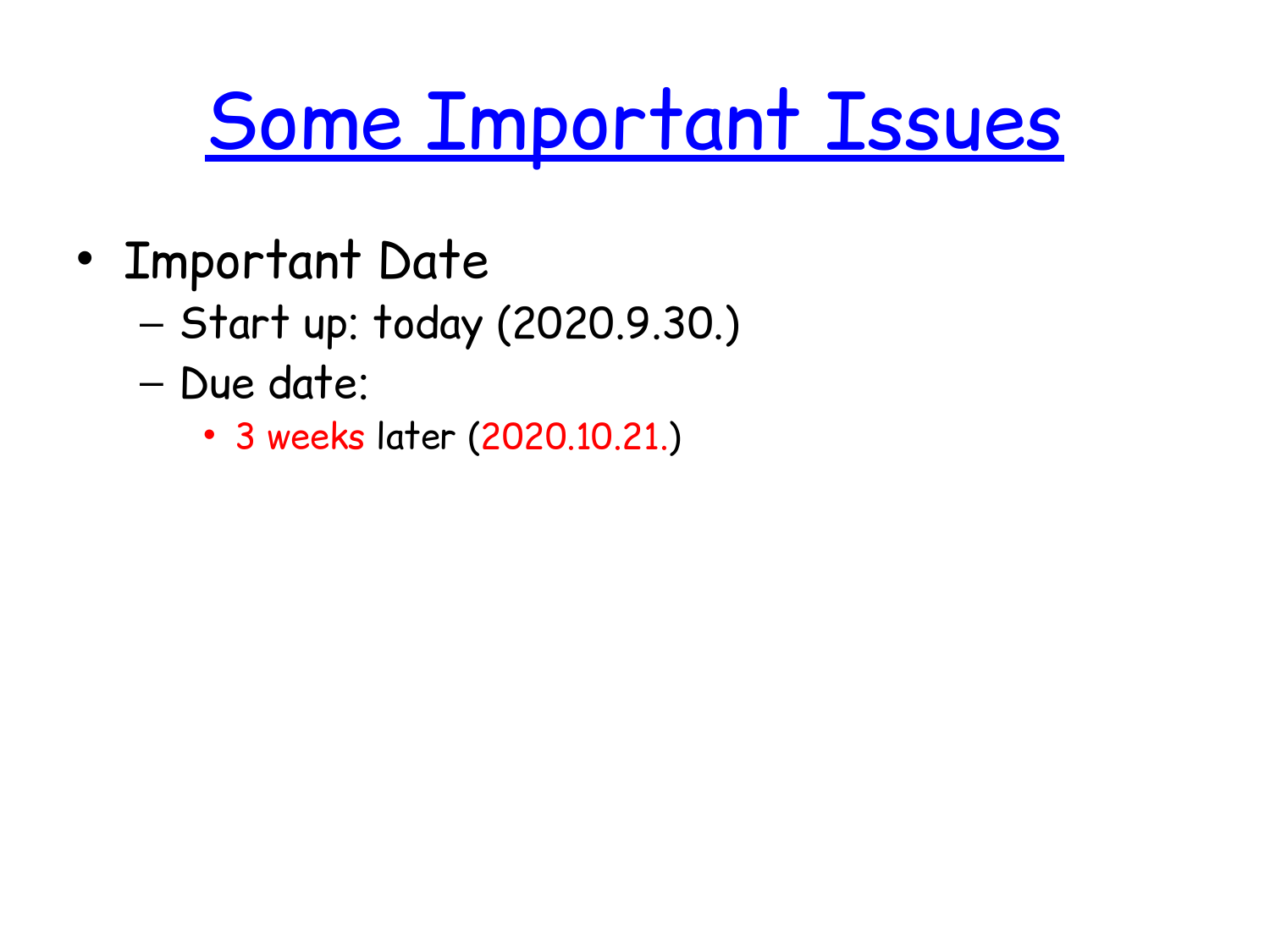

# Some Important Issues
Important Date
Start up: today (2020.9.30.)
Due date:
3 weeks later (2020.10.21.)